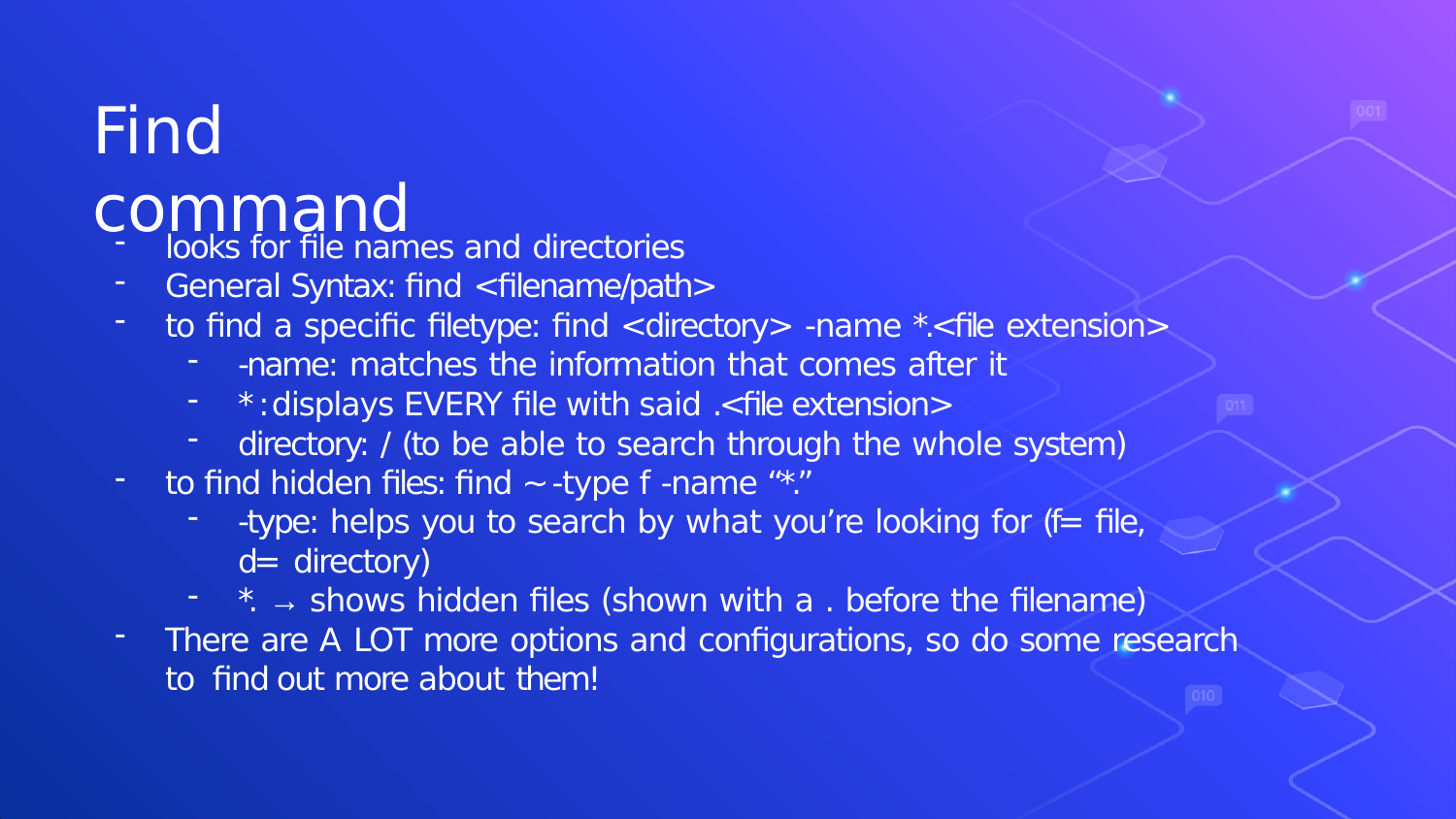

# Find command
looks for ﬁle names and directories
General Syntax: ﬁnd <ﬁlename/path>
to ﬁnd a speciﬁc ﬁletype: ﬁnd <directory> -name *.<ﬁle extension>
-name: matches the information that comes after it
* : displays EVERY ﬁle with said .<ﬁle extension>
directory: / (to be able to search through the whole system)
to ﬁnd hidden ﬁles: ﬁnd ~ -type f -name “*.”
-type: helps you to search by what you’re looking for (f= ﬁle, d=  directory)
*. → shows hidden ﬁles (shown with a . before the ﬁlename)
There are A LOT more options and conﬁgurations, so do some research to  ﬁnd out more about them!